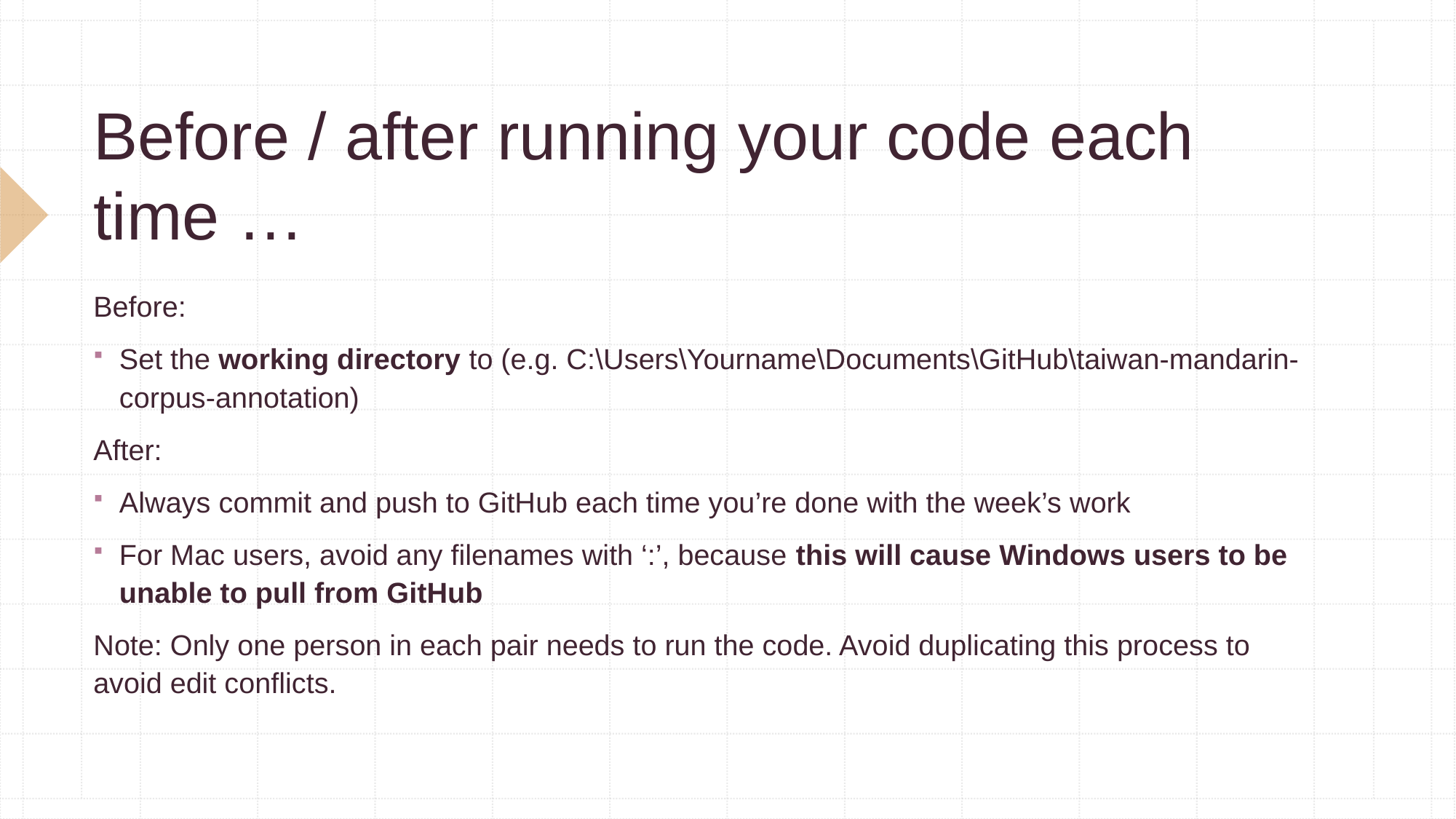

# Before / after running your code each time …
Before:
Set the working directory to (e.g. C:\Users\Yourname\Documents\GitHub\taiwan-mandarin-corpus-annotation)
After:
Always commit and push to GitHub each time you’re done with the week’s work
For Mac users, avoid any filenames with ‘:’, because this will cause Windows users to be unable to pull from GitHub
Note: Only one person in each pair needs to run the code. Avoid duplicating this process to avoid edit conflicts.